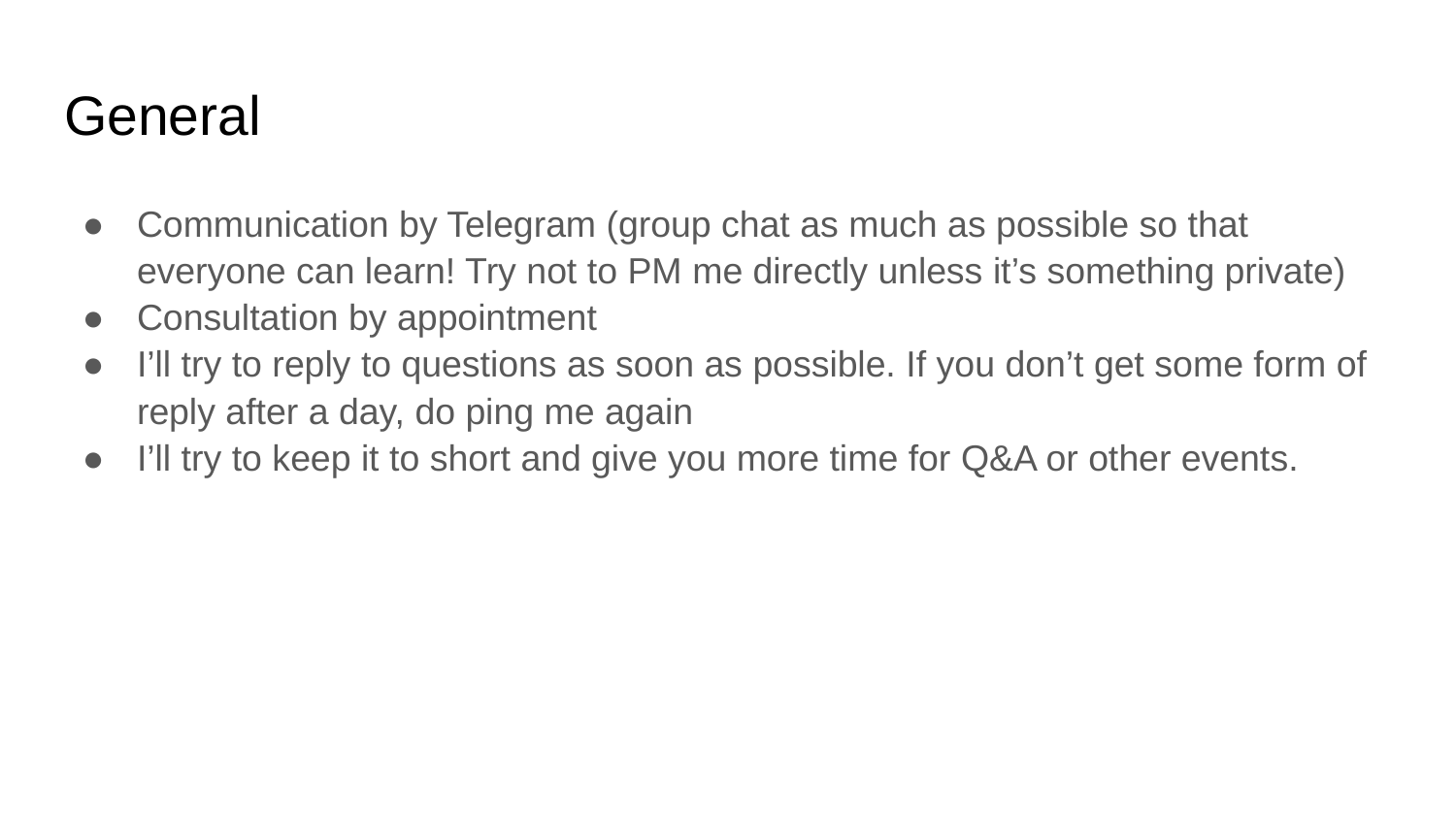

# General
Communication by Telegram (group chat as much as possible so that everyone can learn! Try not to PM me directly unless it’s something private)
Consultation by appointment
I’ll try to reply to questions as soon as possible. If you don’t get some form of reply after a day, do ping me again
I’ll try to keep it to short and give you more time for Q&A or other events.